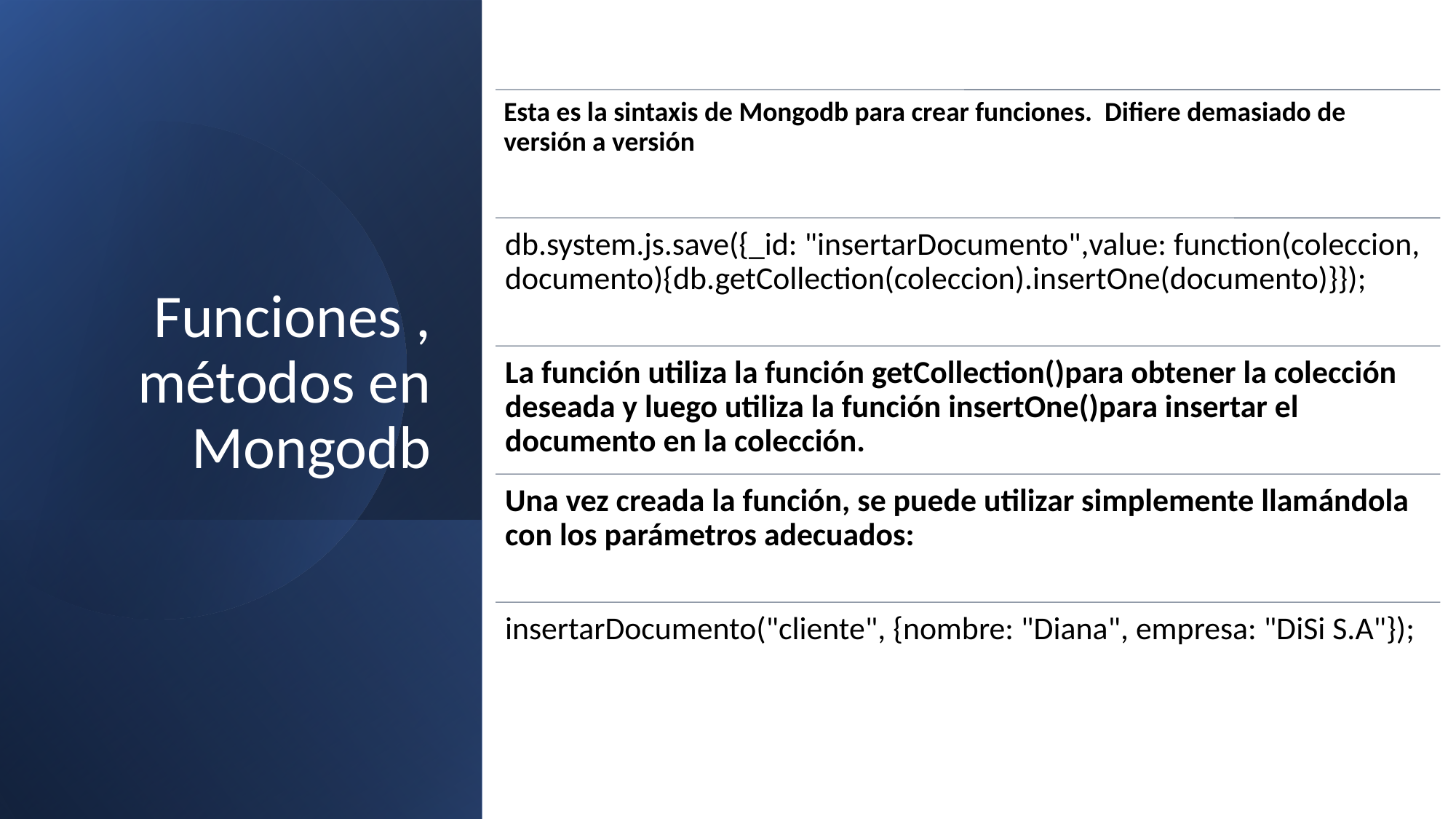

Esta es la sintaxis de Mongodb para crear funciones.  Difiere demasiado de versión a versión
db.system.js.save({_id: "insertarDocumento",value: function(coleccion, documento){db.getCollection(coleccion).insertOne(documento)}});
La función utiliza la función getCollection()para obtener la colección deseada y luego utiliza la función insertOne()para insertar el documento en la colección.
Una vez creada la función, se puede utilizar simplemente llamándola con los parámetros adecuados:
insertarDocumento("cliente", {nombre: "Diana", empresa: "DiSi S.A"});

# Funciones , métodos en Mongodb